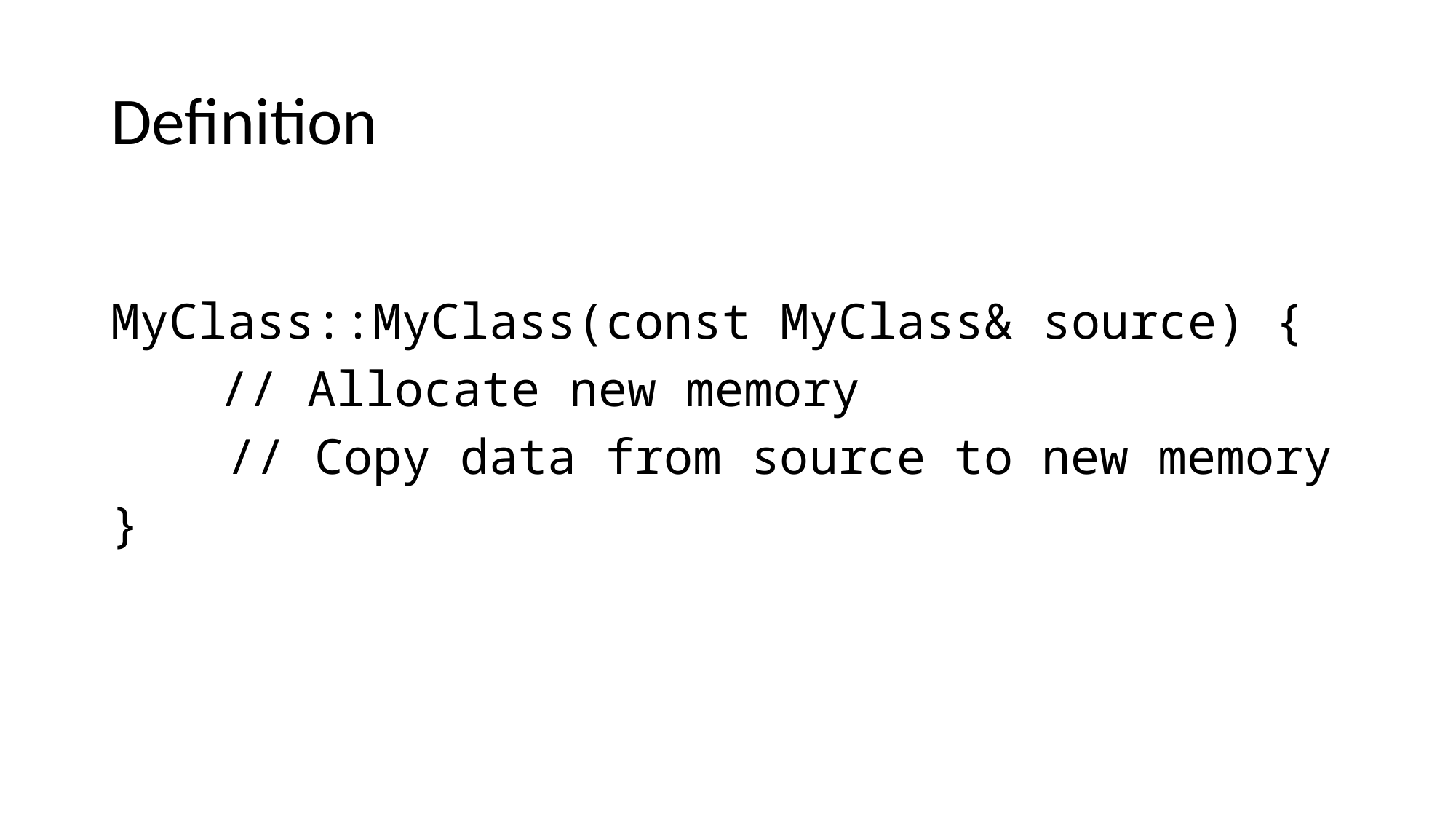

# Definition

MyClass::MyClass(const MyClass& source) {
	// Allocate new memory
    // Copy data from source to new memory
}